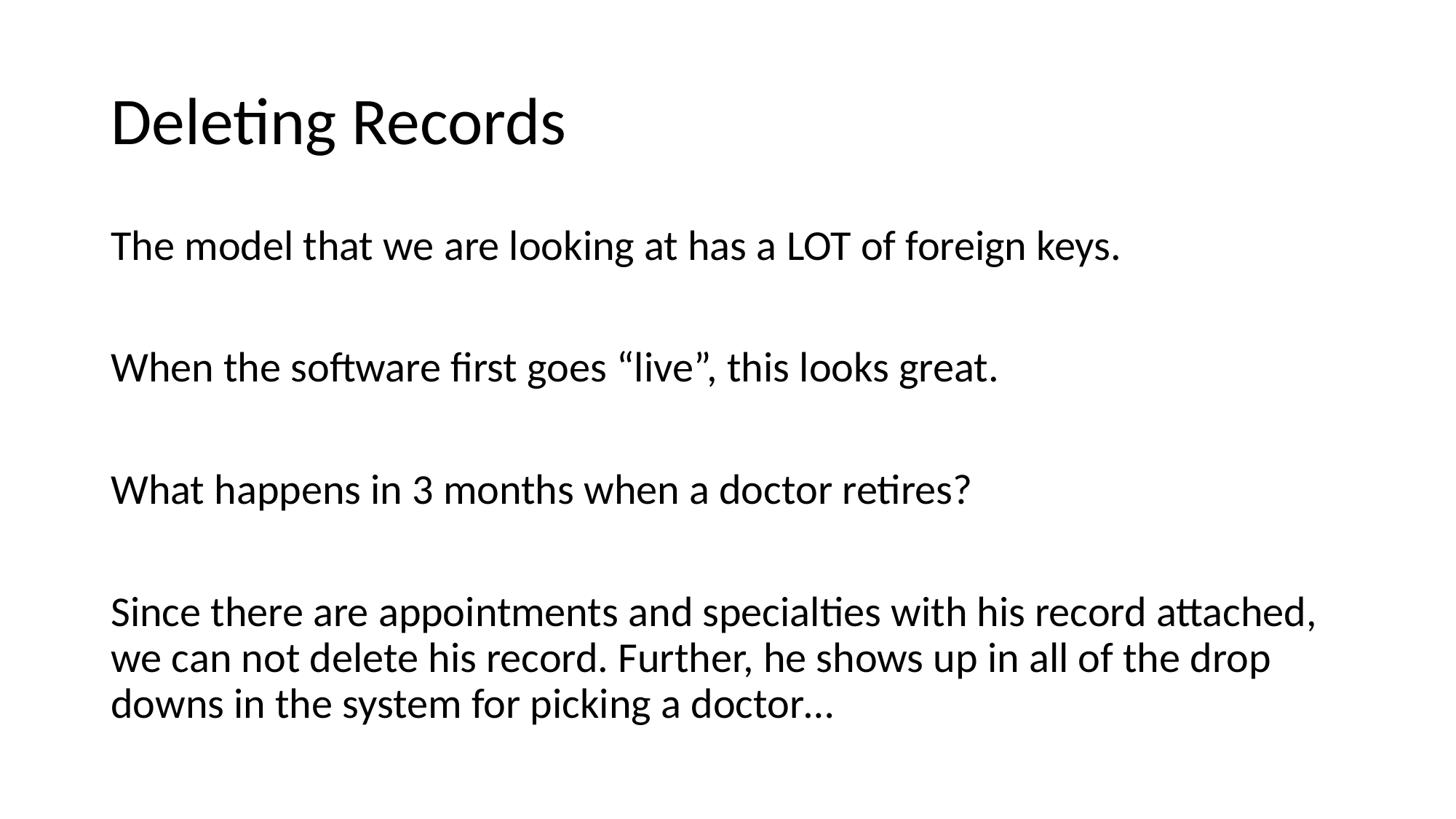

# Deleting Records
The model that we are looking at has a LOT of foreign keys.

When the software first goes “live”, this looks great.

What happens in 3 months when a doctor retires?

Since there are appointments and specialties with his record attached, we can not delete his record. Further, he shows up in all of the drop downs in the system for picking a doctor…